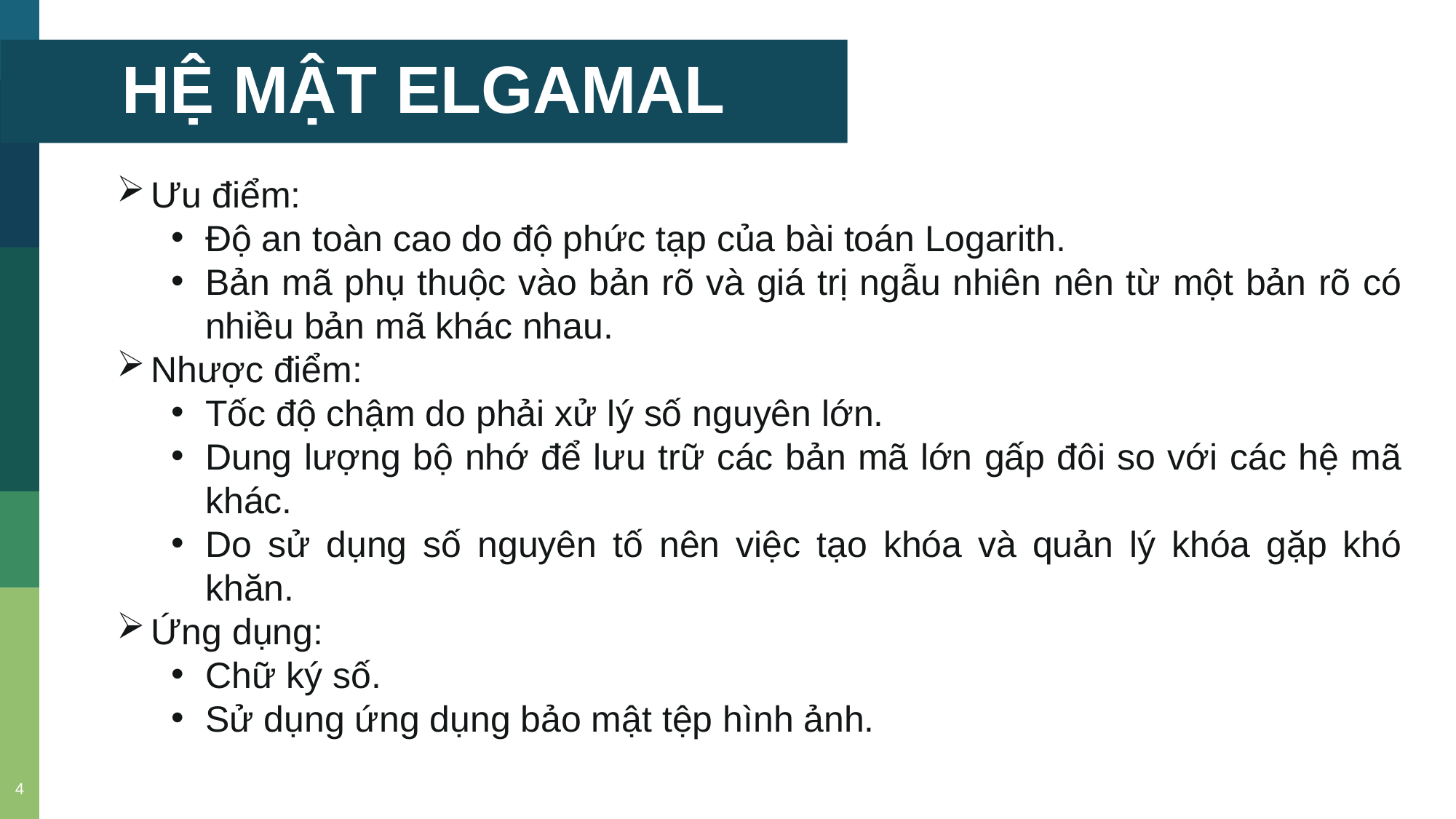

HỆ MẬT ELGAMAL
Ưu điểm:
Độ an toàn cao do độ phức tạp của bài toán Logarith.
Bản mã phụ thuộc vào bản rõ và giá trị ngẫu nhiên nên từ một bản rõ có nhiều bản mã khác nhau.
Nhược điểm:
Tốc độ chậm do phải xử lý số nguyên lớn.
Dung lượng bộ nhớ để lưu trữ các bản mã lớn gấp đôi so với các hệ mã khác.
Do sử dụng số nguyên tố nên việc tạo khóa và quản lý khóa gặp khó khăn.
Ứng dụng:
Chữ ký số.
Sử dụng ứng dụng bảo mật tệp hình ảnh.
4